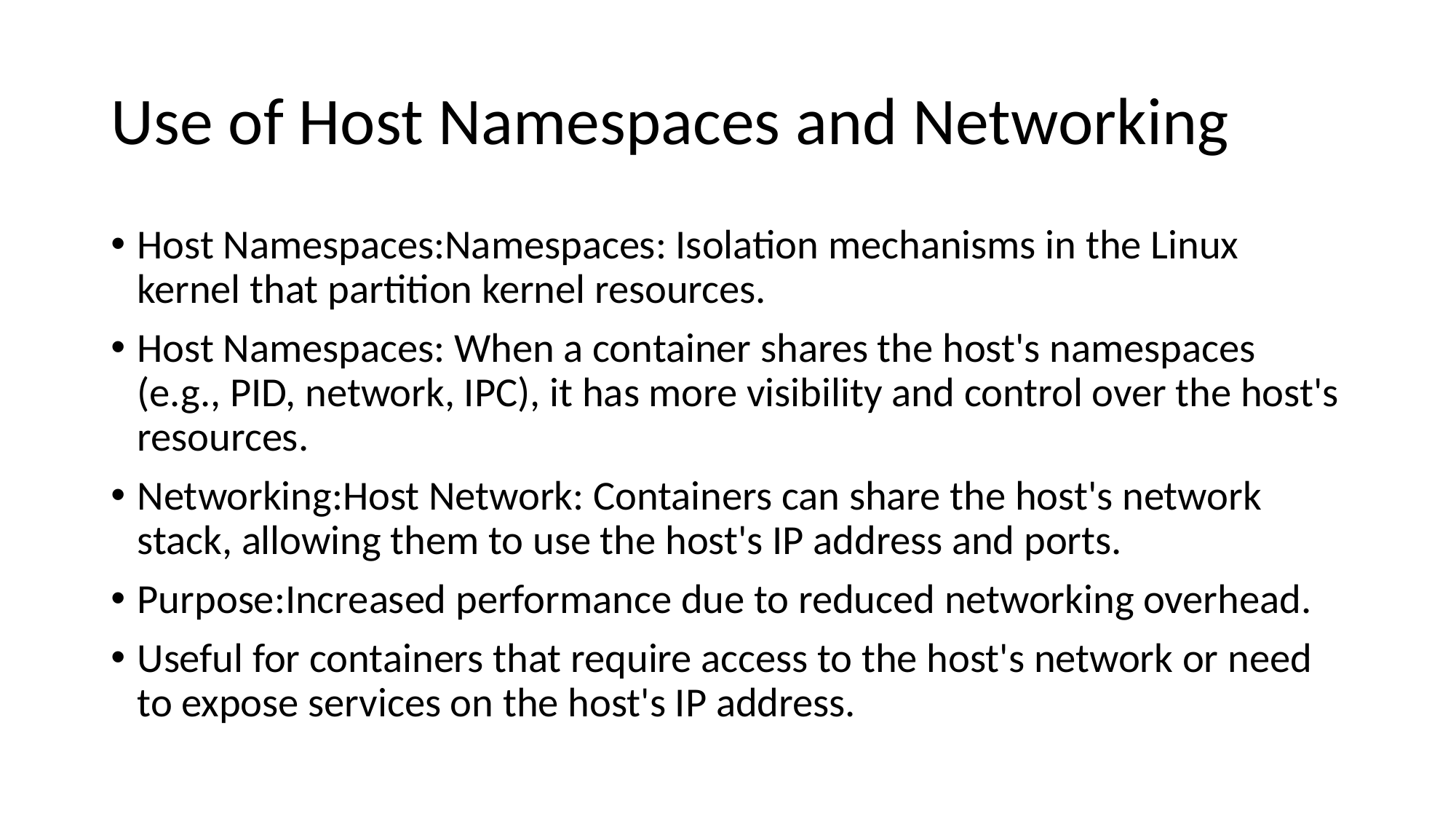

# Use of Host Namespaces and Networking
Host Namespaces:Namespaces: Isolation mechanisms in the Linux kernel that partition kernel resources.
Host Namespaces: When a container shares the host's namespaces (e.g., PID, network, IPC), it has more visibility and control over the host's resources.
Networking:Host Network: Containers can share the host's network stack, allowing them to use the host's IP address and ports.
Purpose:Increased performance due to reduced networking overhead.
Useful for containers that require access to the host's network or need to expose services on the host's IP address.